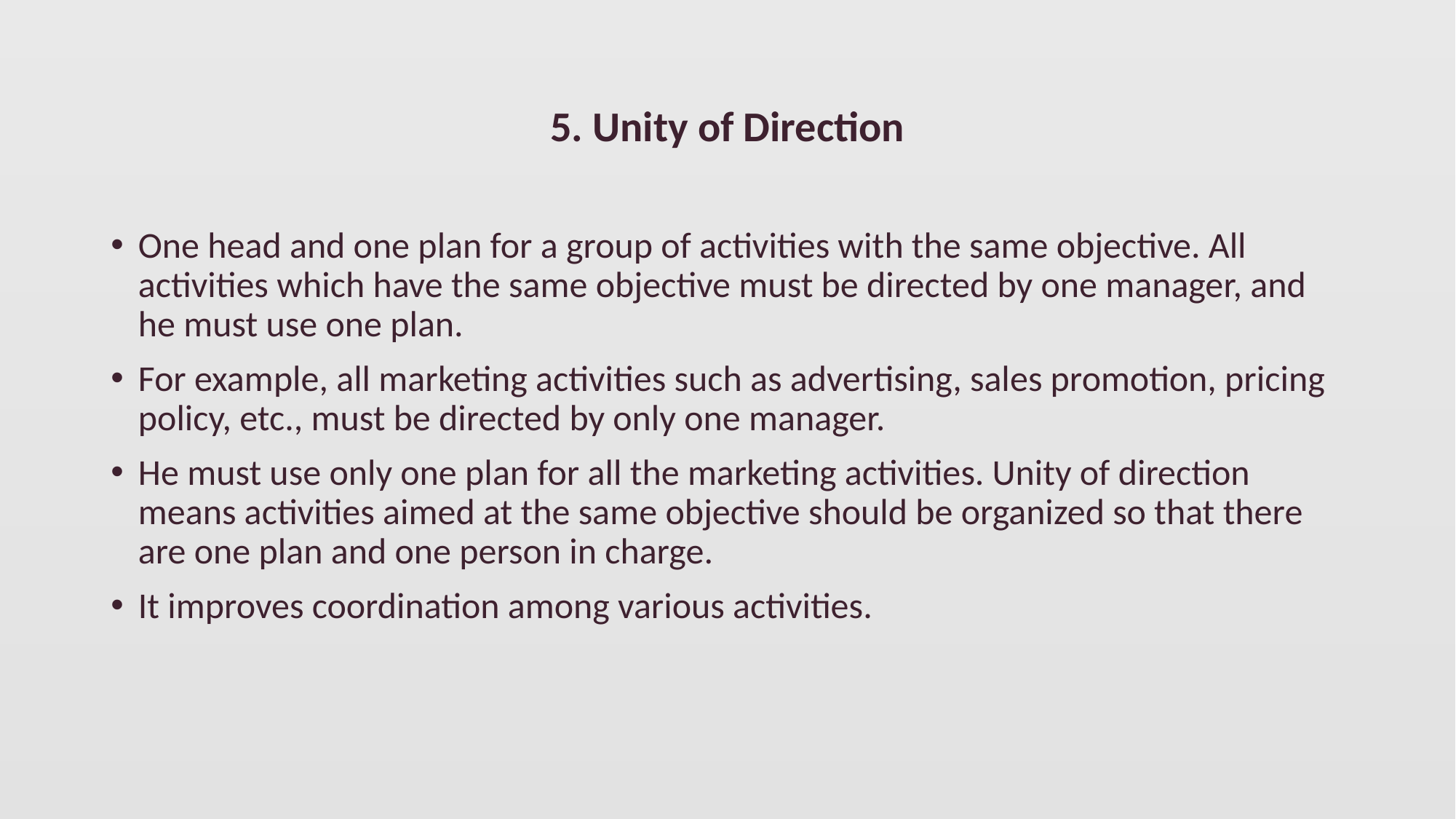

5. Unity of Direction

One head and one plan for a group of activities with the same objective. All activities which have the same objective must be directed by one manager, and he must use one plan.
For example, all marketing activities such as advertising, sales promotion, pricing policy, etc., must be directed by only one manager.
He must use only one plan for all the marketing activities. Unity of direction means activities aimed at the same objective should be organized so that there are one plan and one person in charge.
It improves coordination among various activities.